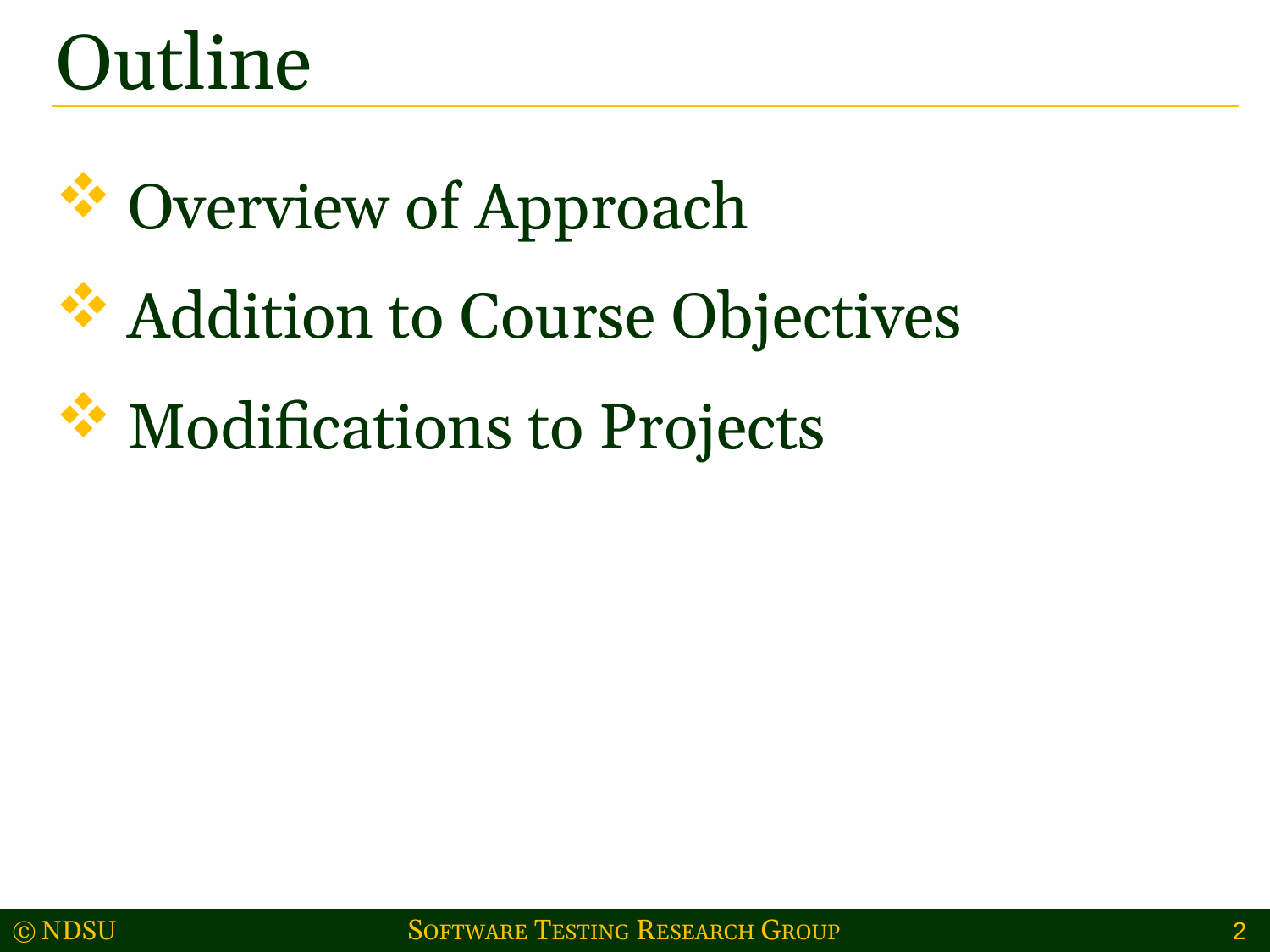

# Outline
Overview of Approach
Addition to Course Objectives
Modifications to Projects

2